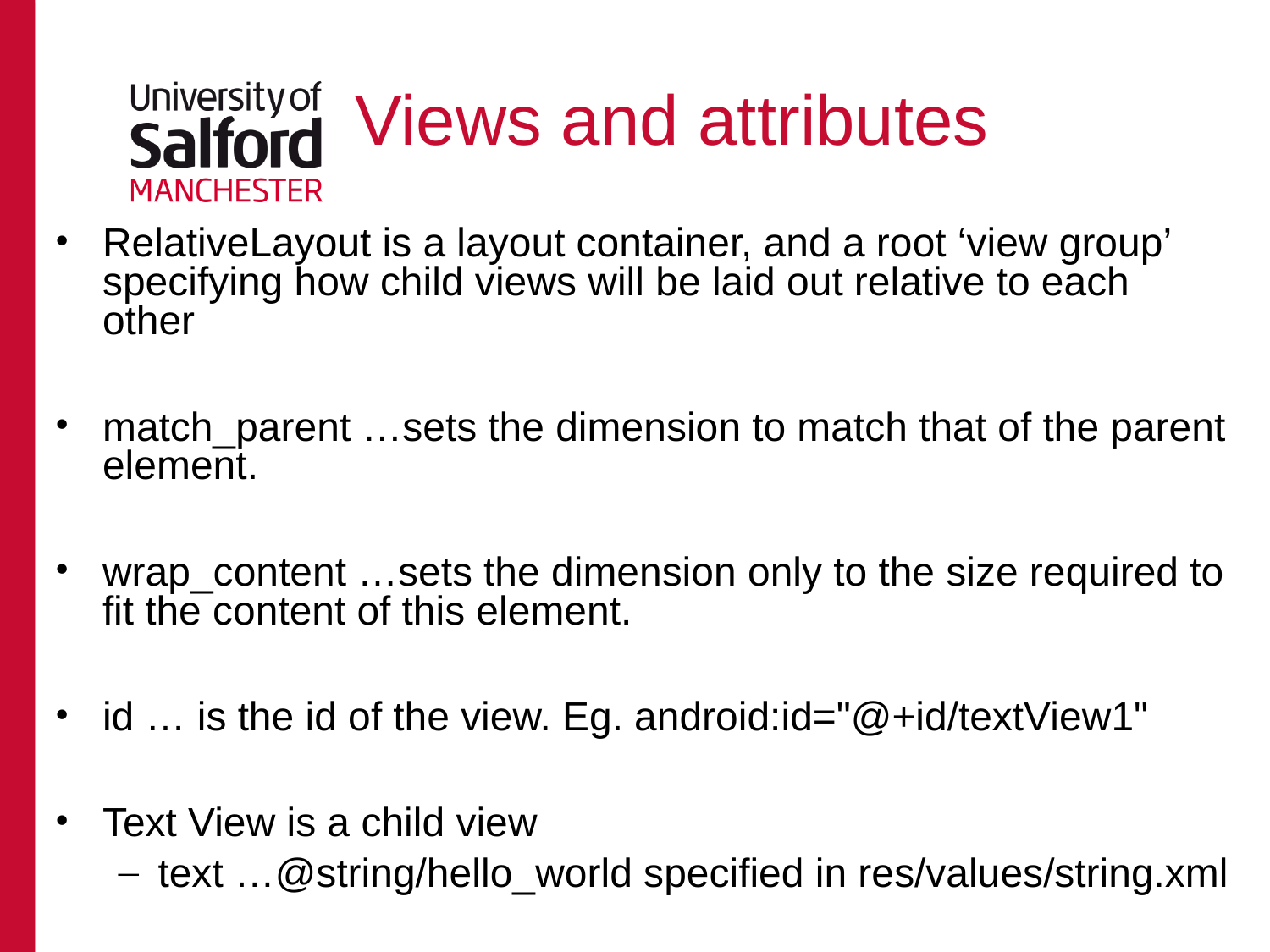

# Views and attributes
RelativeLayout is a layout container, and a root ‘view group’ specifying how child views will be laid out relative to each other

match_parent …sets the dimension to match that of the parent element.

wrap_content …sets the dimension only to the size required to fit the content of this element.

id … is the id of the view. Eg. android:id="@+id/textView1"

Text View is a child view
text …@string/hello_world specified in res/values/string.xml